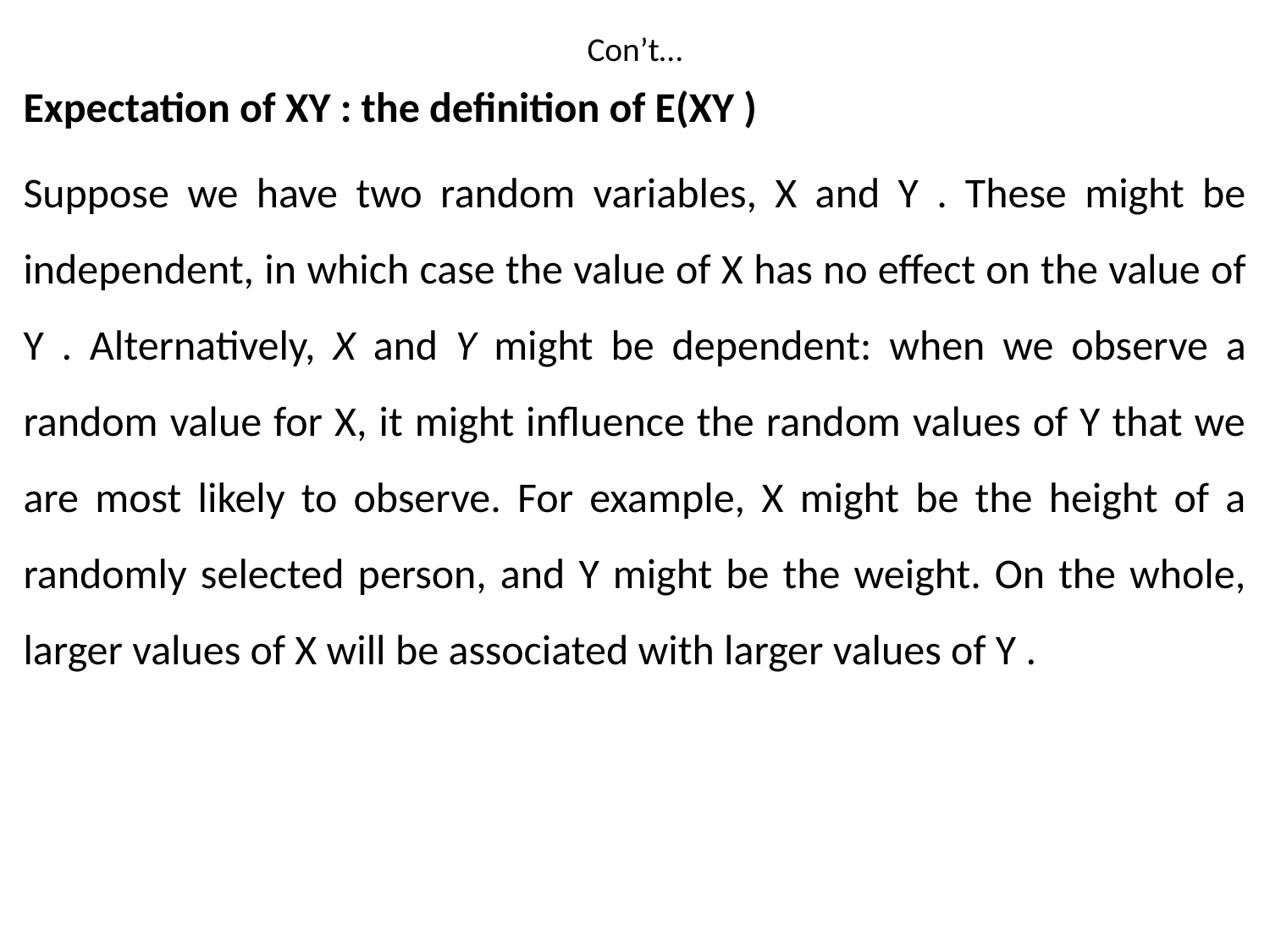

# Con’t…
Expectation of XY : the definition of E(XY )
Suppose we have two random variables, X and Y . These might be independent, in which case the value of X has no effect on the value of Y . Alternatively, X and Y might be dependent: when we observe a random value for X, it might influence the random values of Y that we are most likely to observe. For example, X might be the height of a randomly selected person, and Y might be the weight. On the whole, larger values of X will be associated with larger values of Y .